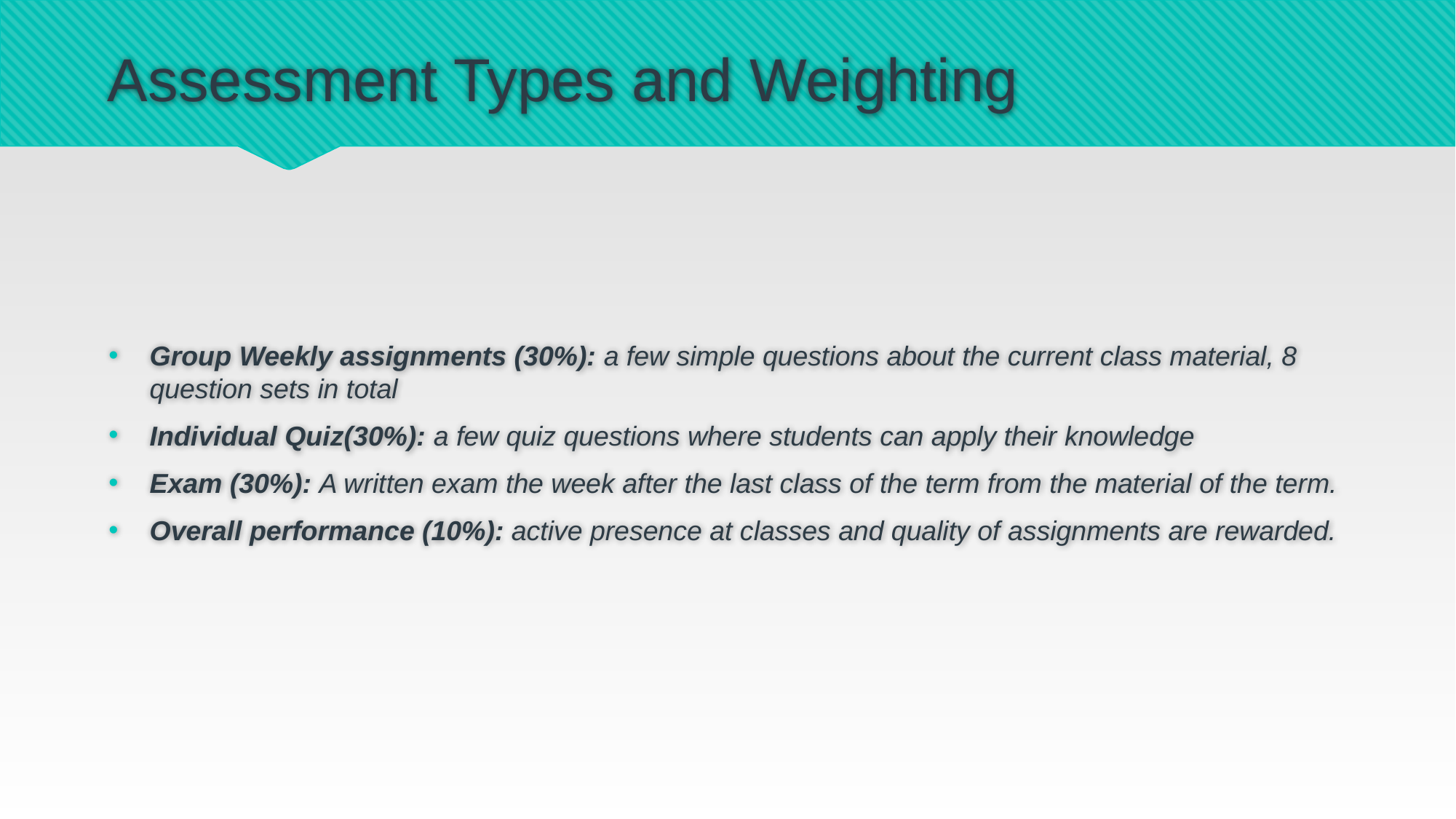

# Assessment Types and Weighting
Group Weekly assignments (30%): a few simple questions about the current class material, 8 question sets in total
Individual Quiz(30%): a few quiz questions where students can apply their knowledge
Exam (30%): A written exam the week after the last class of the term from the material of the term.
Overall performance (10%): active presence at classes and quality of assignments are rewarded.